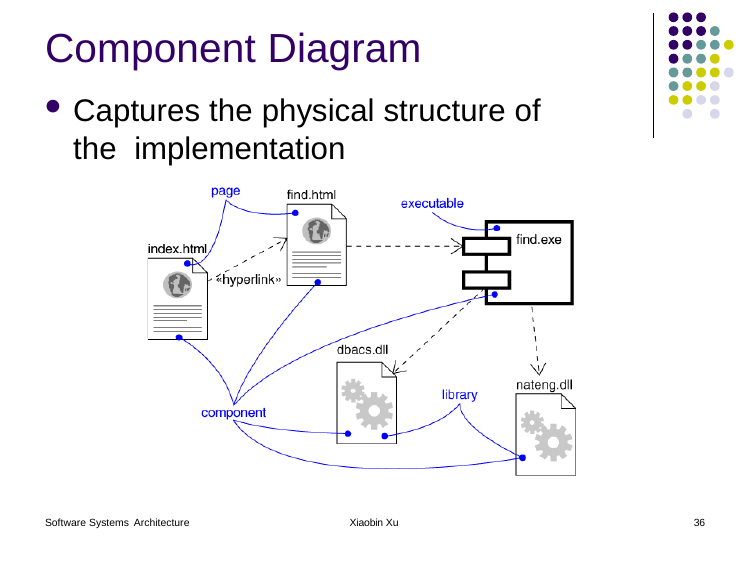

# Component Diagram
Captures the physical structure of the  implementation

Software Systems  Architecture
Xiaobin Xu
36